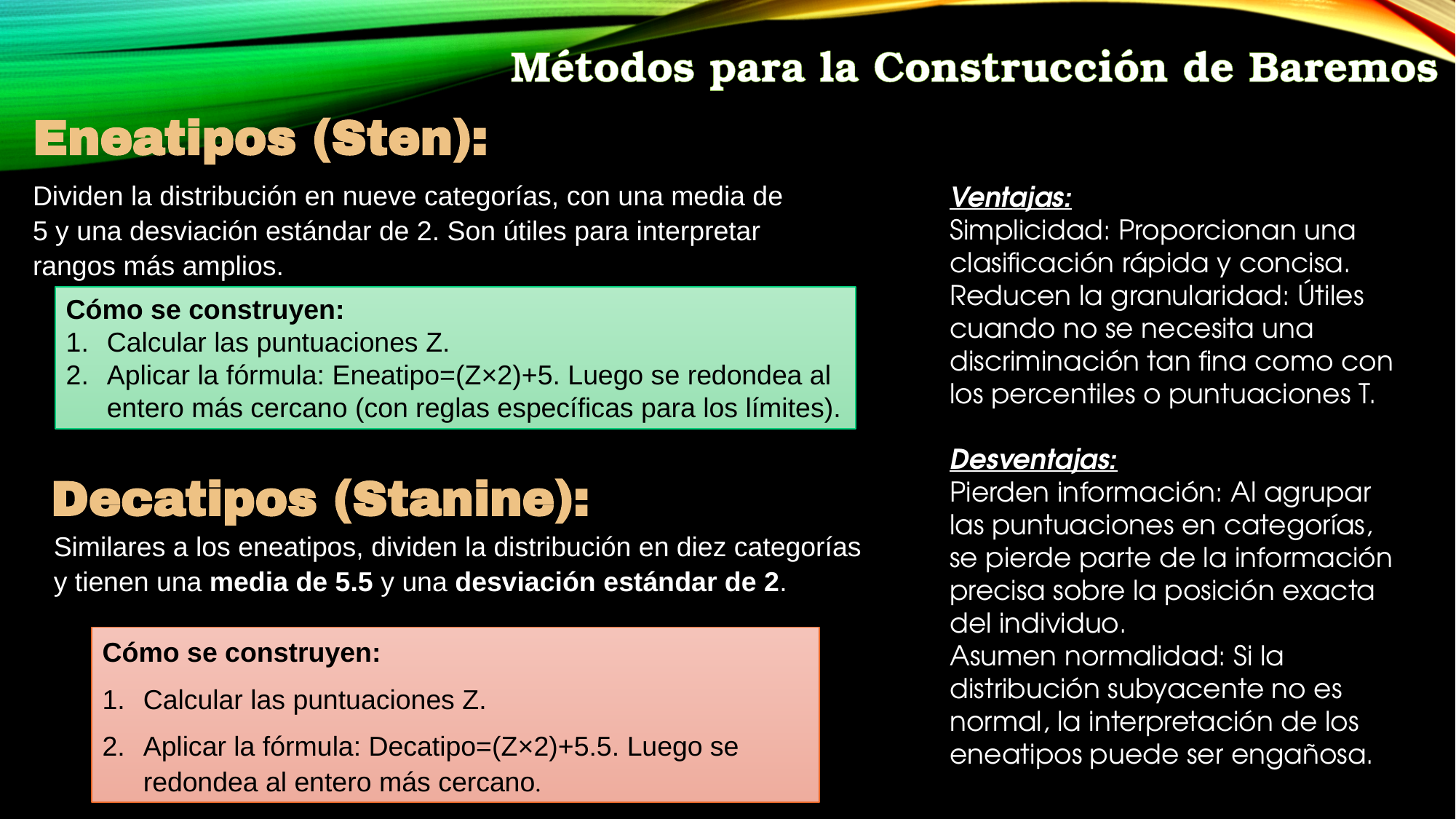

Métodos para la Construcción de Baremos
Eneatipos (Sten):
Dividen la distribución en nueve categorías, con una media de 5 y una desviación estándar de 2. Son útiles para interpretar rangos más amplios.
Ventajas:
Simplicidad: Proporcionan una clasificación rápida y concisa.
Reducen la granularidad: Útiles cuando no se necesita una discriminación tan fina como con los percentiles o puntuaciones T.

Desventajas:
Pierden información: Al agrupar las puntuaciones en categorías, se pierde parte de la información precisa sobre la posición exacta del individuo.
Asumen normalidad: Si la distribución subyacente no es normal, la interpretación de los eneatipos puede ser engañosa.
Cómo se construyen:
Calcular las puntuaciones Z.
Aplicar la fórmula: Eneatipo=(Z×2)+5. Luego se redondea al entero más cercano (con reglas específicas para los límites).
Decatipos (Stanine):
Similares a los eneatipos, dividen la distribución en diez categorías y tienen una media de 5.5 y una desviación estándar de 2.
Cómo se construyen:
Calcular las puntuaciones Z.
Aplicar la fórmula: Decatipo=(Z×2)+5.5. Luego se redondea al entero más cercano.